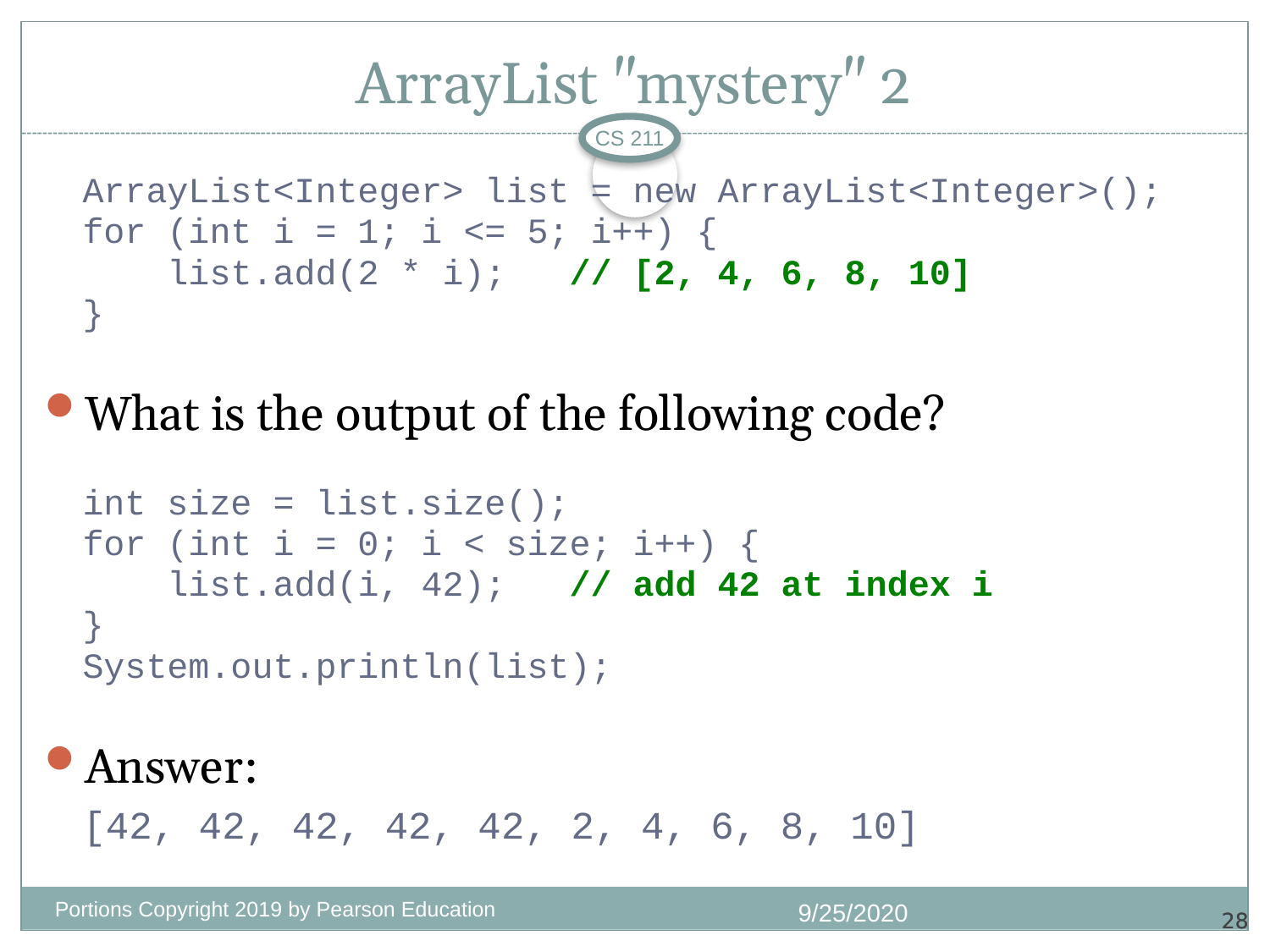

# ArrayList "mystery" 2
CS 211
ArrayList<Integer> list = new ArrayList<Integer>();
for (int i = 1; i <= 5; i++) {
    list.add(2 * i);   // [2, 4, 6, 8, 10]
}

What is the output of the following code?

int size = list.size();
for (int i = 0; i < size; i++) {
    list.add(i, 42);   // add 42 at index i
}
System.out.println(list);

Answer:
[42, 42, 42, 42, 42, 2, 4, 6, 8, 10]
Portions Copyright 2019 by Pearson Education
9/25/2020